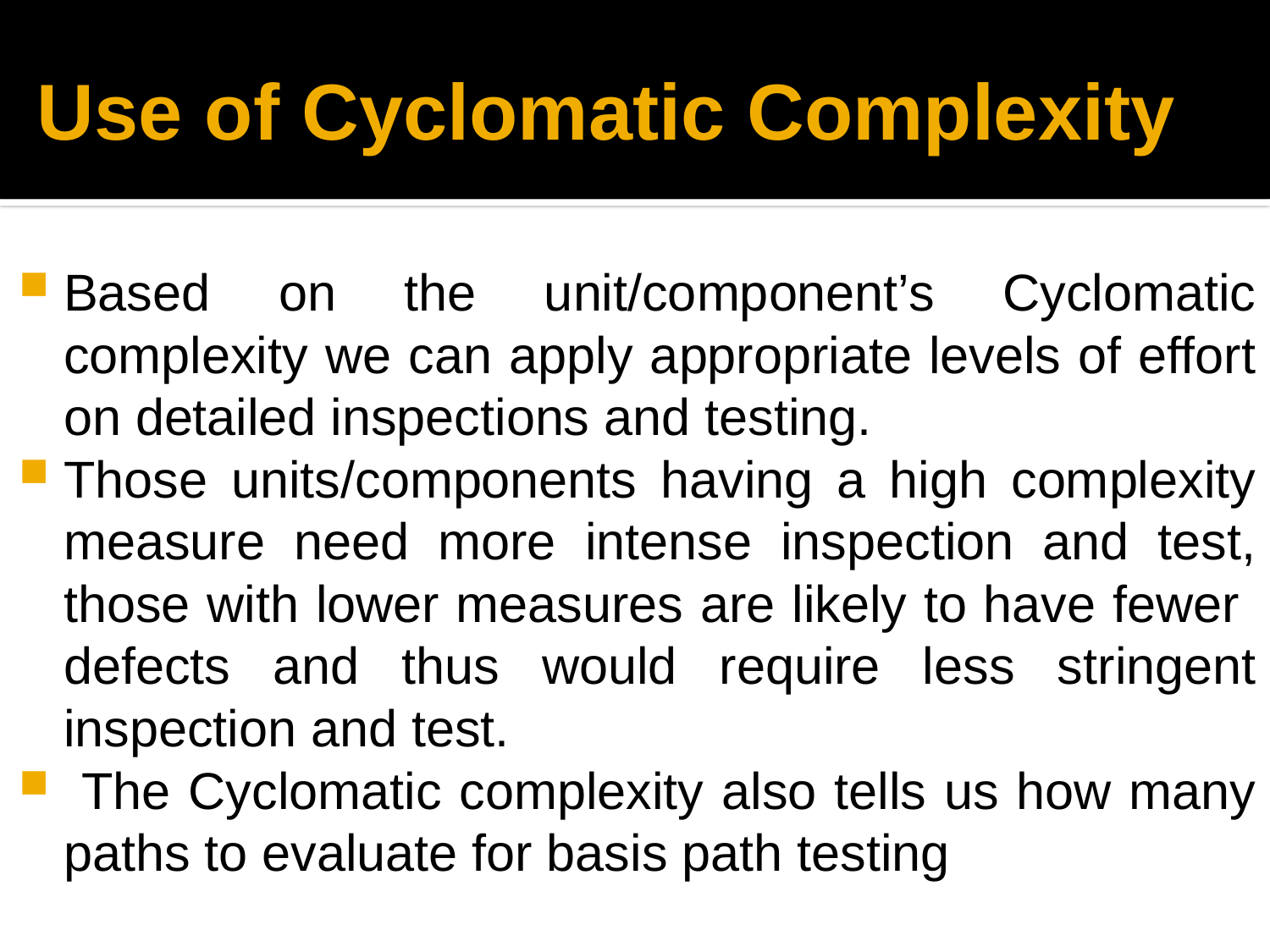

# Use of Cyclomatic Complexity
Based on the unit/component’s Cyclomatic complexity we can apply appropriate levels of effort on detailed inspections and testing.
Those units/components having a high complexity measure need more intense inspection and test, those with lower measures are likely to have fewer  defects and thus would require less stringent inspection and test.
 The Cyclomatic complexity also tells us how many paths to evaluate for basis path testing